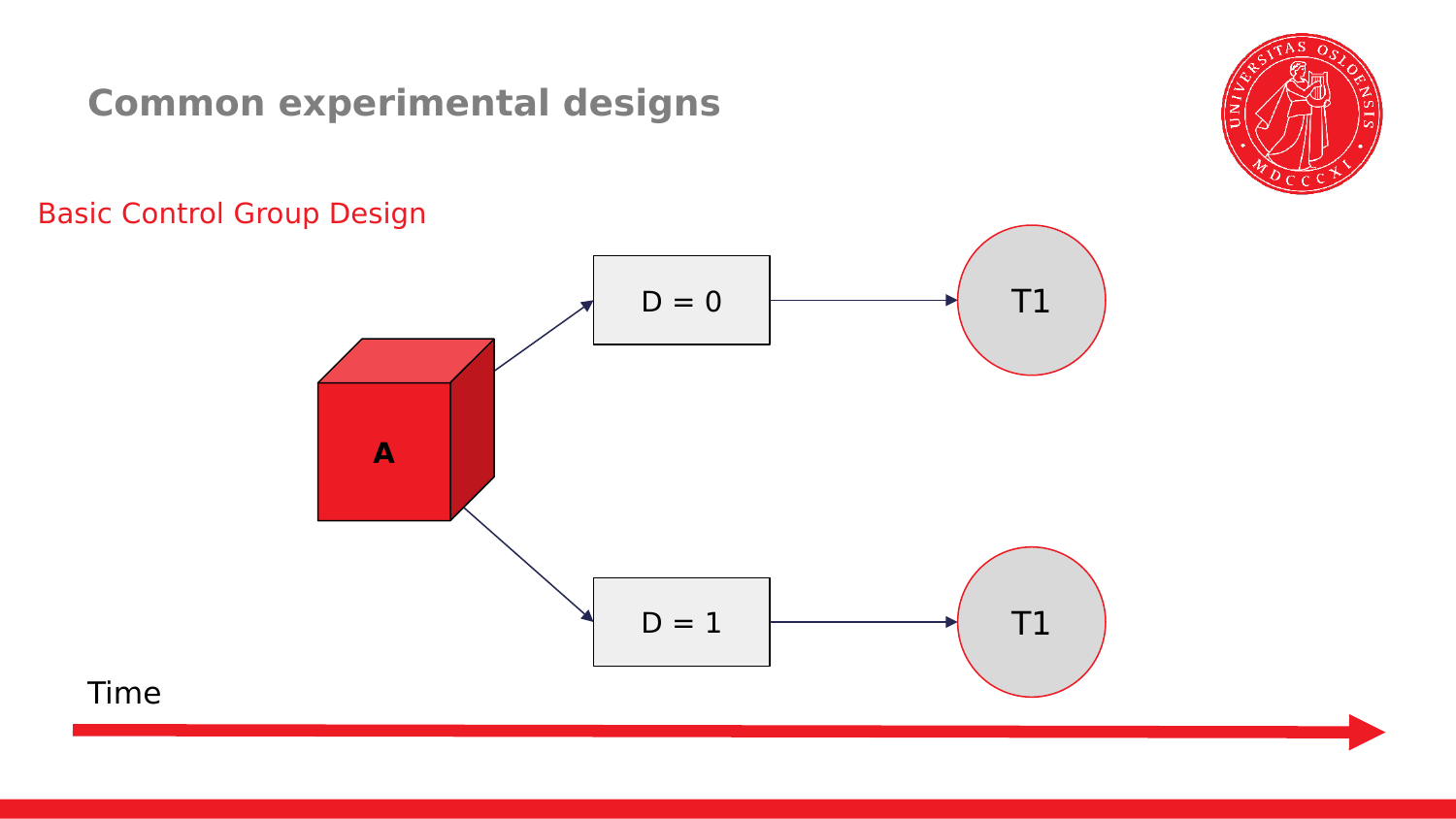

# Common experimental designs
Basic Control Group Design
T1
D = 0
A
T1
D = 1
Time